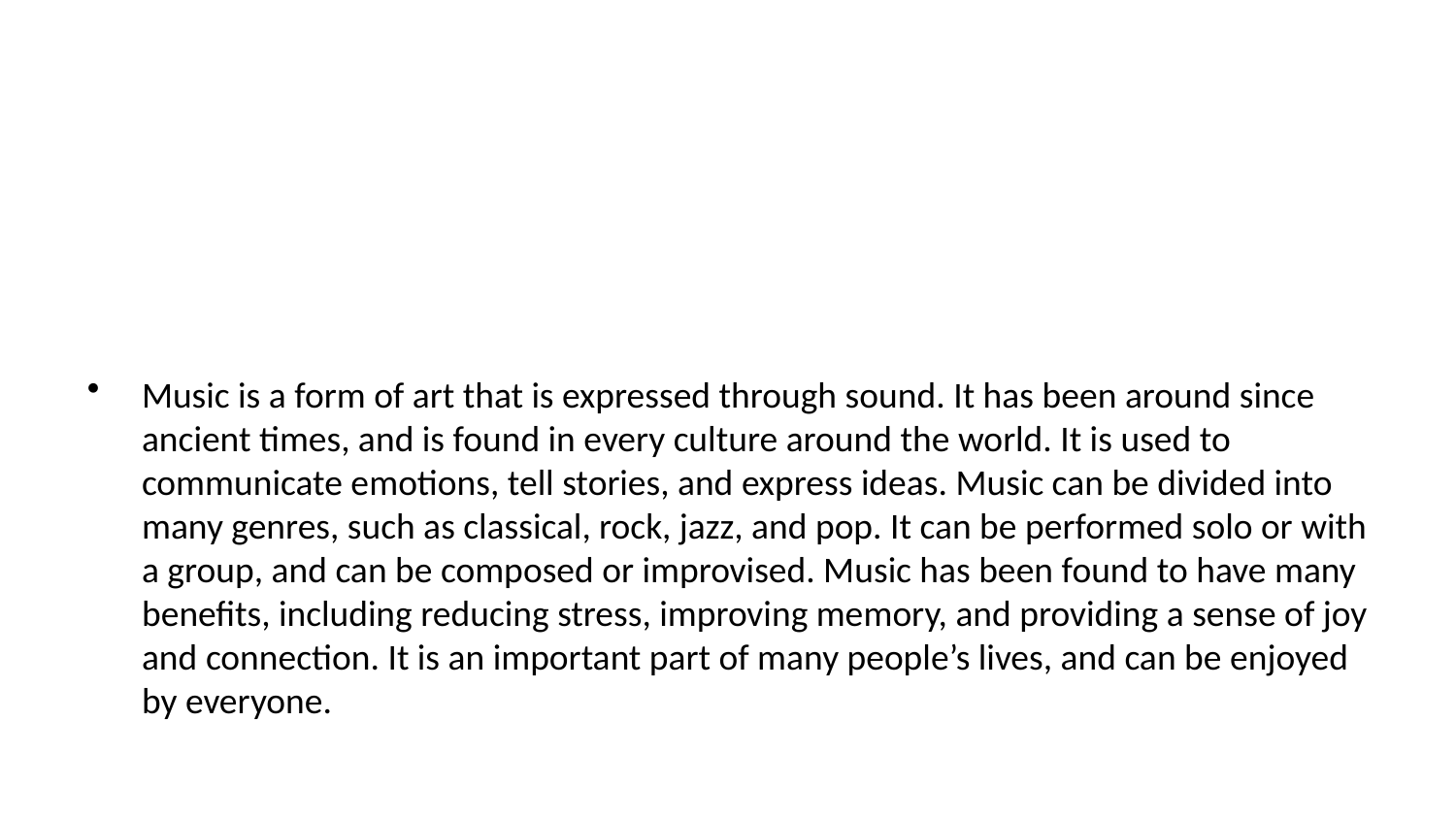

Music is a form of art that is expressed through sound. It has been around since ancient times, and is found in every culture around the world. It is used to communicate emotions, tell stories, and express ideas. Music can be divided into many genres, such as classical, rock, jazz, and pop. It can be performed solo or with a group, and can be composed or improvised. Music has been found to have many benefits, including reducing stress, improving memory, and providing a sense of joy and connection. It is an important part of many people’s lives, and can be enjoyed by everyone.